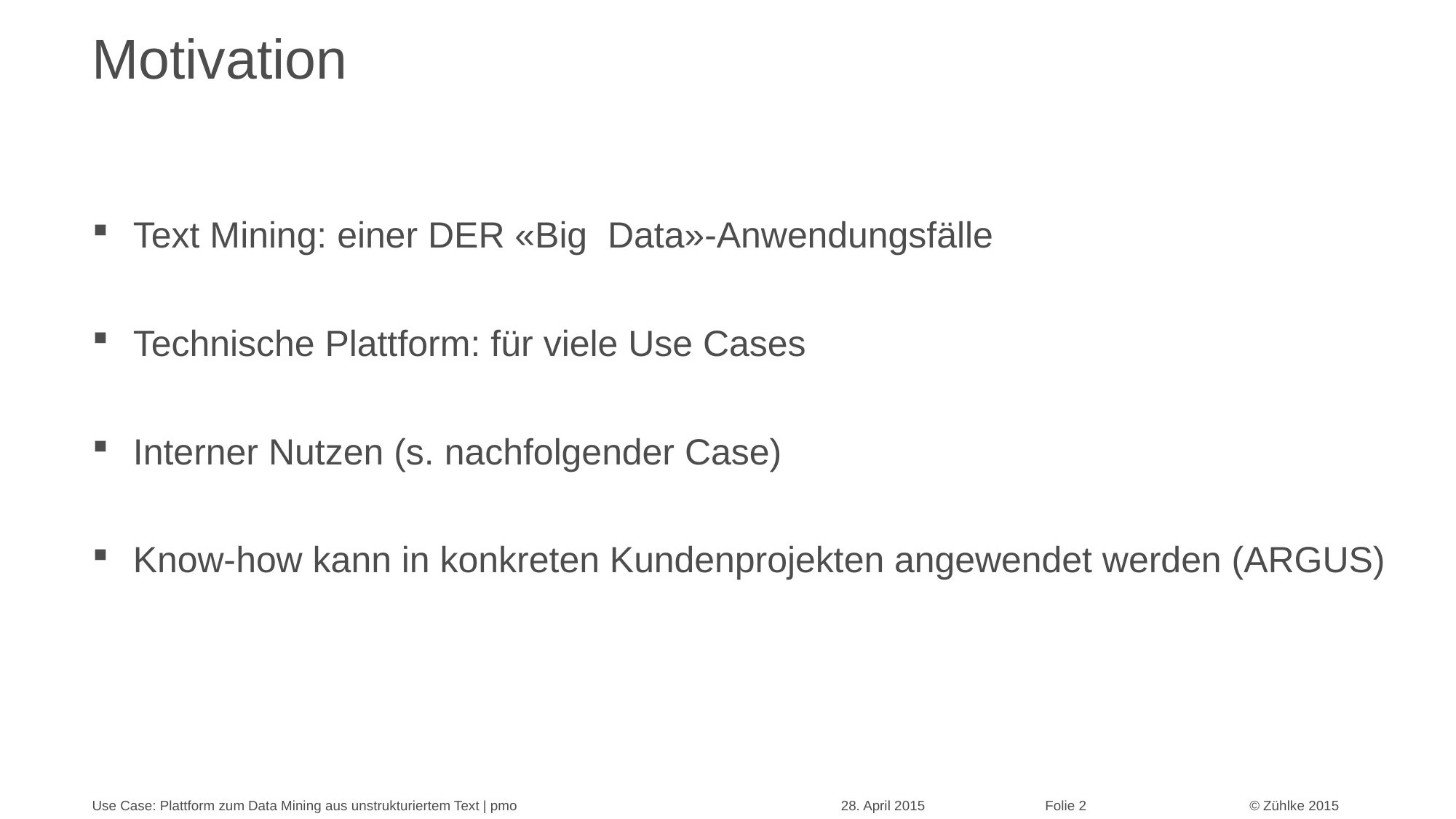

# Motivation

Text Mining: einer DER «Big  Data»-Anwendungsfälle
Technische Plattform: für viele Use Cases
Interner Nutzen (s. nachfolgender Case)
Know-how kann in konkreten Kundenprojekten angewendet werden (ARGUS)
Use Case: Plattform zum Data Mining aus unstrukturiertem Text | pmo
28. April 2015
Folie 2